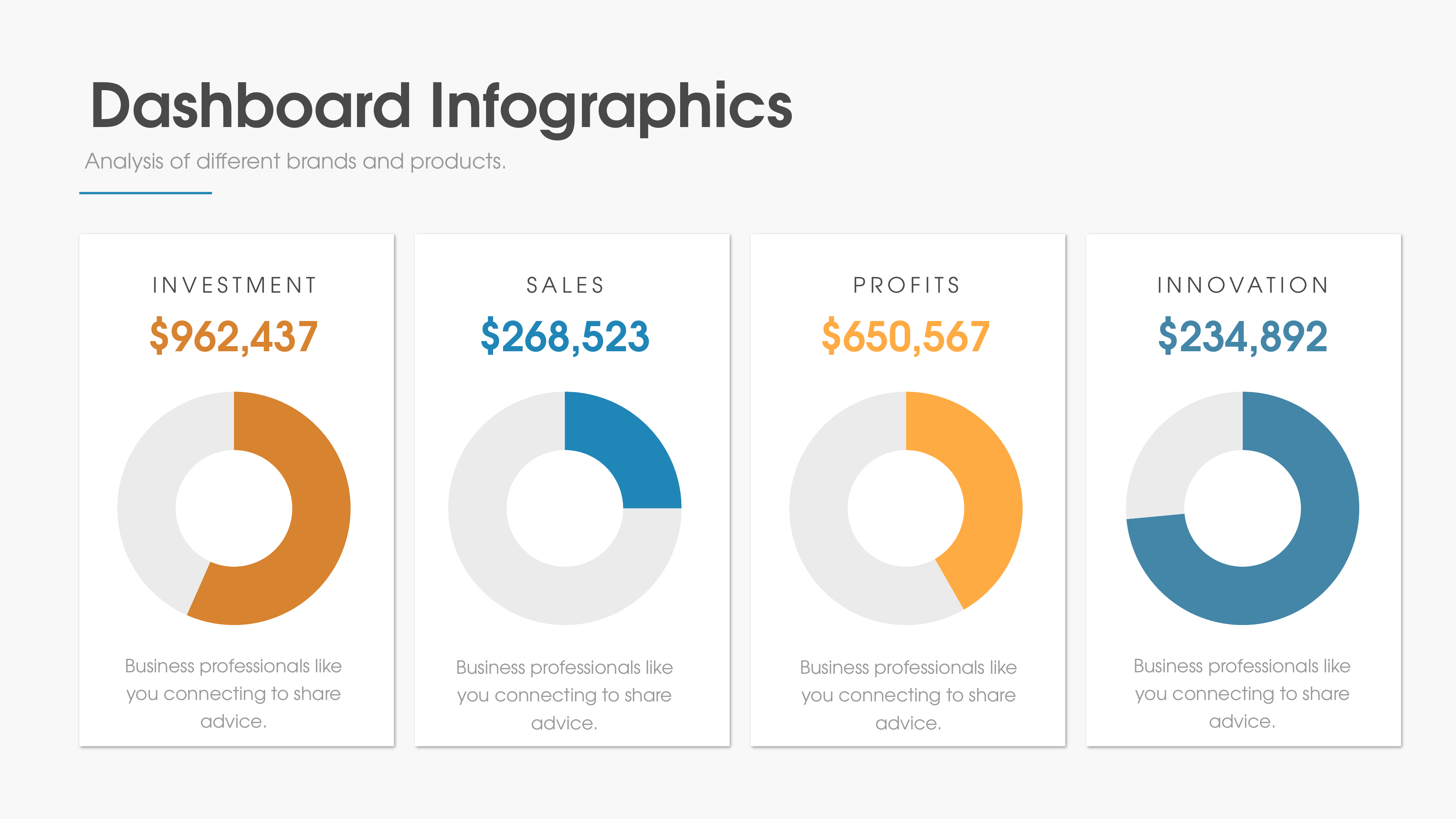

Dashboard Infographics
Analysis of different brands and products.

INVESTMENT
SALES
PROFITS
INNOVATION
$962,437
$268,523
$650,567
$234,892

### Chart

| Category | Sales |
|---|---|
| 1st Qtr | 4.7 |
| 2nd Qtr | 3.6 |

### Chart

| Category | Sales |
|---|---|
| 1st Qtr | 2.9 |
| 2nd Qtr | 8.7 |

### Chart

| Category | Sales |
|---|---|
| 1st Qtr | 5.3 |
| 2nd Qtr | 7.4 |

### Chart

| Category | Sales |
|---|---|
| 1st Qtr | 12.5 |
| 2nd Qtr | 4.5 |
Business professionals like you connecting to share advice.
Business professionals like you connecting to share advice.
Business professionals like you connecting to share advice.
Business professionals like you connecting to share advice.